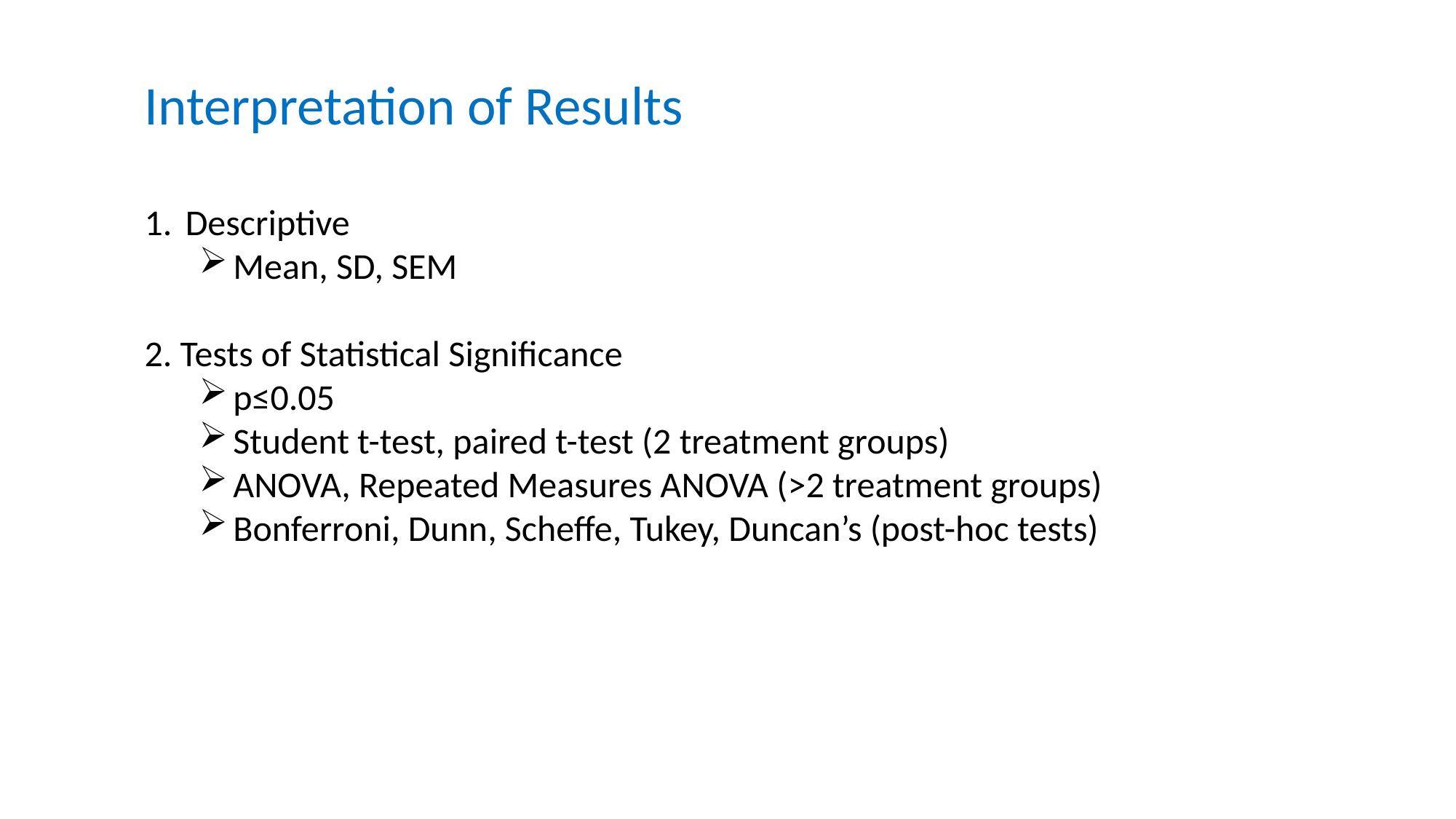

Interpretation of Results
Descriptive
Mean, SD, SEM

2. Tests of Statistical Significance
p≤0.05
Student t-test, paired t-test (2 treatment groups)
ANOVA, Repeated Measures ANOVA (>2 treatment groups)
Bonferroni, Dunn, Scheffe, Tukey, Duncan’s (post-hoc tests)